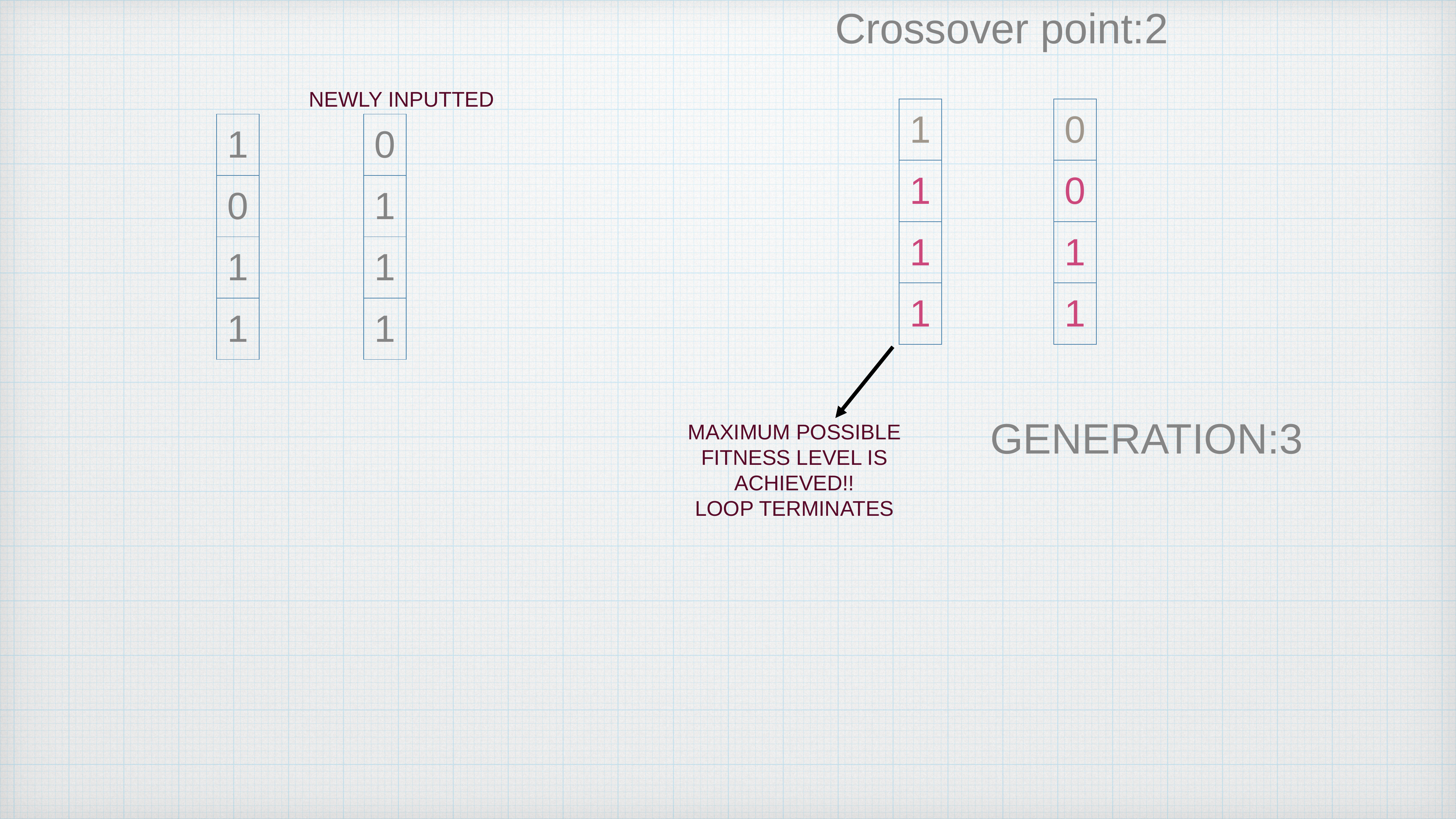

Crossover point:2
NEWLY INPUTTED
| 1 |
| --- |
| 1 |
| 1 |
| 1 |
| 0 |
| --- |
| 0 |
| 1 |
| 1 |
| 1 |
| --- |
| 0 |
| 1 |
| 1 |
| 0 |
| --- |
| 1 |
| 1 |
| 1 |

GENERATION:3
MAXIMUM POSSIBLE FITNESS LEVEL IS ACHIEVED!!
LOOP TERMINATES